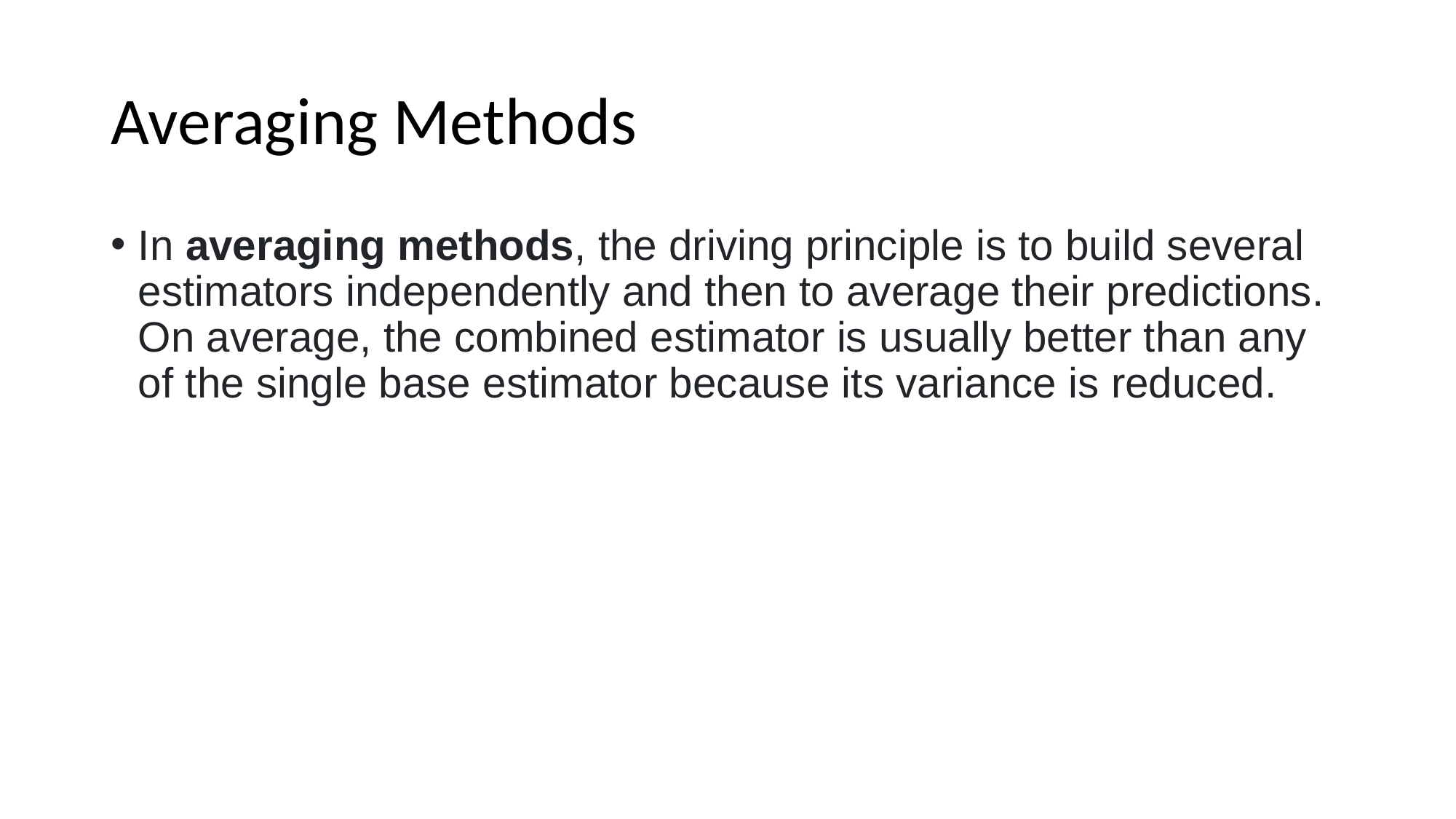

# Averaging Methods
In averaging methods, the driving principle is to build several estimators independently and then to average their predictions. On average, the combined estimator is usually better than any of the single base estimator because its variance is reduced.